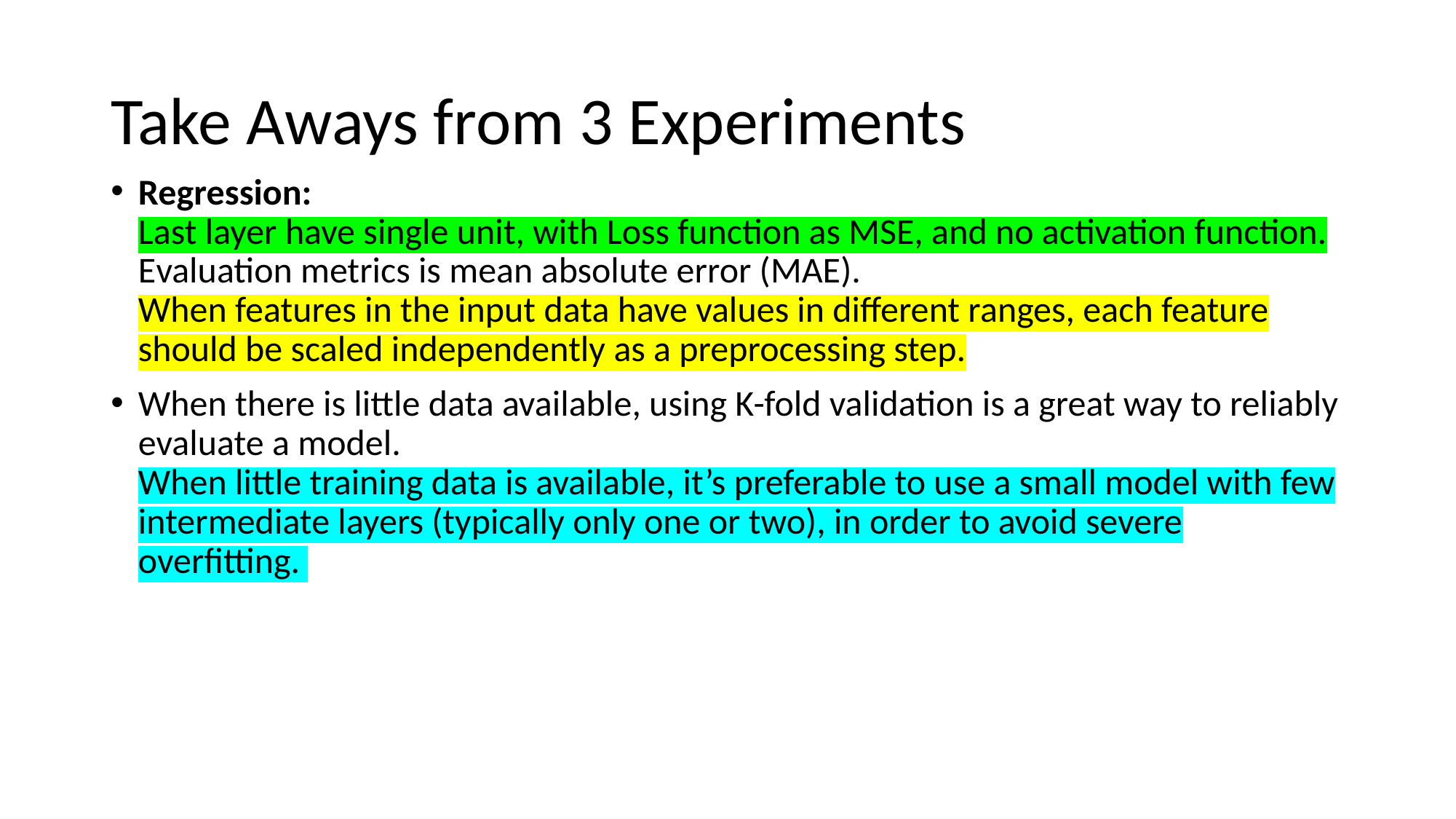

# Take Aways from 3 Experiments
Regression:
Last layer have single unit, with Loss function as MSE, and no activation function.
Evaluation metrics is mean absolute error (MAE).
When features in the input data have values in different ranges, each feature should be scaled independently as a preprocessing step.
When there is little data available, using K-fold validation is a great way to reliably evaluate a model.
When little training data is available, it’s preferable to use a small model with few intermediate layers (typically only one or two), in order to avoid severe overfitting.